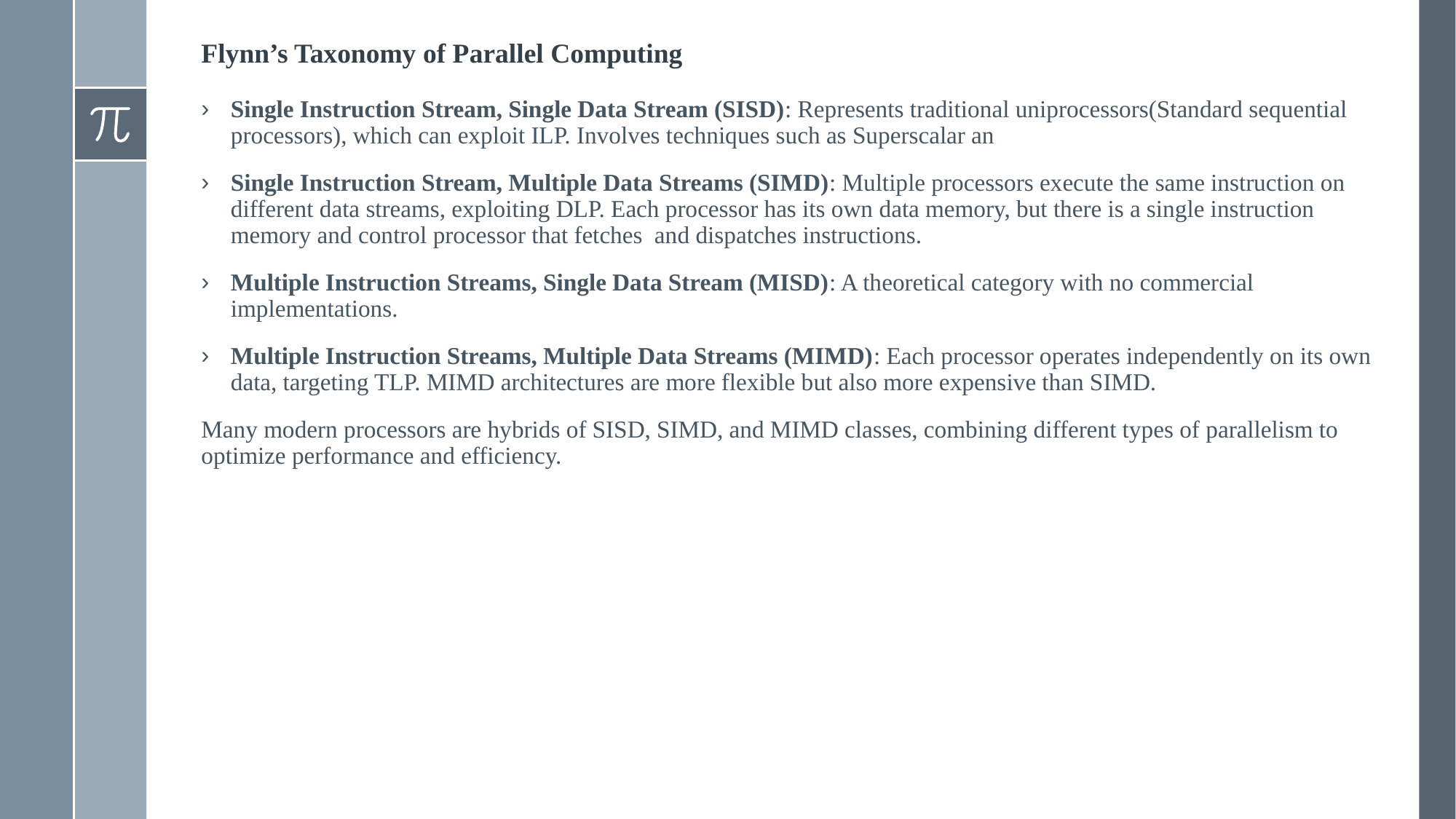

# Flynn’s Taxonomy of Parallel Computing
Single Instruction Stream, Single Data Stream (SISD): Represents traditional uniprocessors(Standard sequential processors), which can exploit ILP. Involves techniques such as Superscalar an
Single Instruction Stream, Multiple Data Streams (SIMD): Multiple processors execute the same instruction on different data streams, exploiting DLP. Each processor has its own data memory, but there is a single instruction memory and control processor that fetches  and dispatches instructions.
Multiple Instruction Streams, Single Data Stream (MISD): A theoretical category with no commercial implementations.
Multiple Instruction Streams, Multiple Data Streams (MIMD): Each processor operates independently on its own data, targeting TLP. MIMD architectures are more flexible but also more expensive than SIMD.
Many modern processors are hybrids of SISD, SIMD, and MIMD classes, combining different types of parallelism to optimize performance and efficiency.